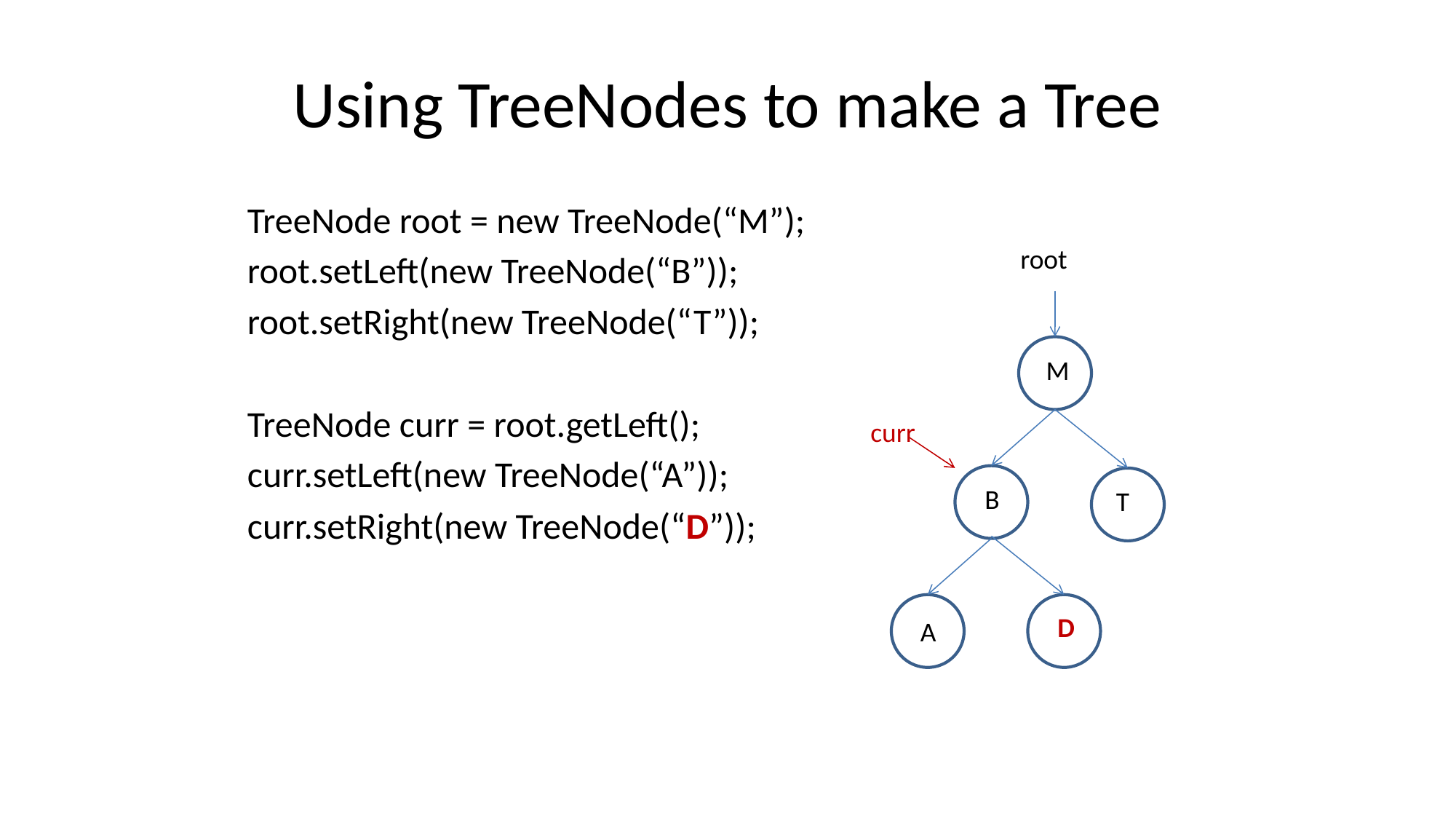

# Using TreeNodes to make a Tree
TreeNode root = new TreeNode(“M”);
root.setLeft(new TreeNode(“B”));
root.setRight(new TreeNode(“T”));

TreeNode curr = root.getLeft();
curr.setLeft(new TreeNode(“A”));
curr.setRight(new TreeNode(“D”));
root

M
curr

B
T

D
A